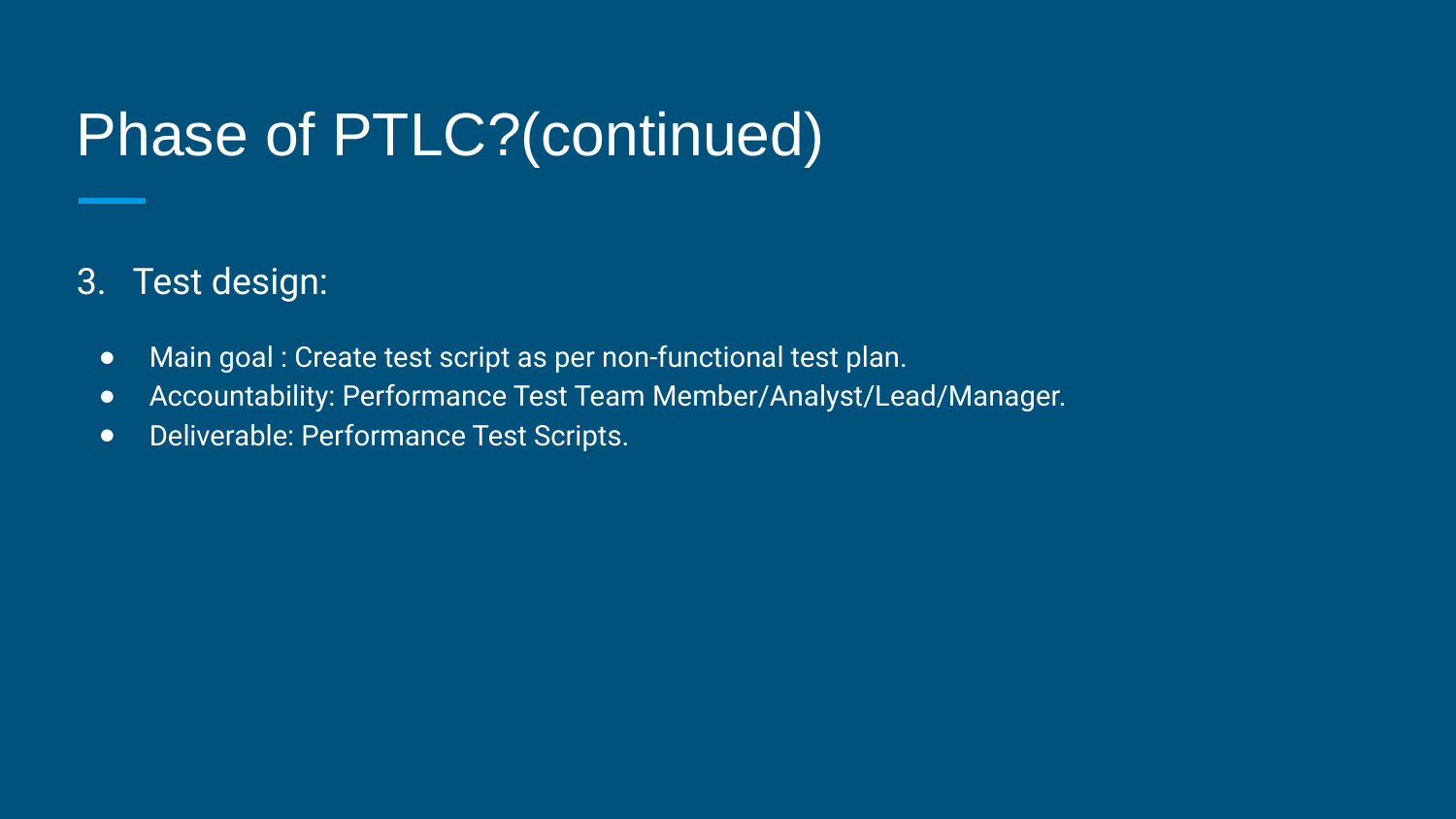

# Phase of PTLC?(continued)
3.   Test design:
Main goal : Create test script as per non-functional test plan.
Accountability: Performance Test Team Member/Analyst/Lead/Manager.
Deliverable: Performance Test Scripts.